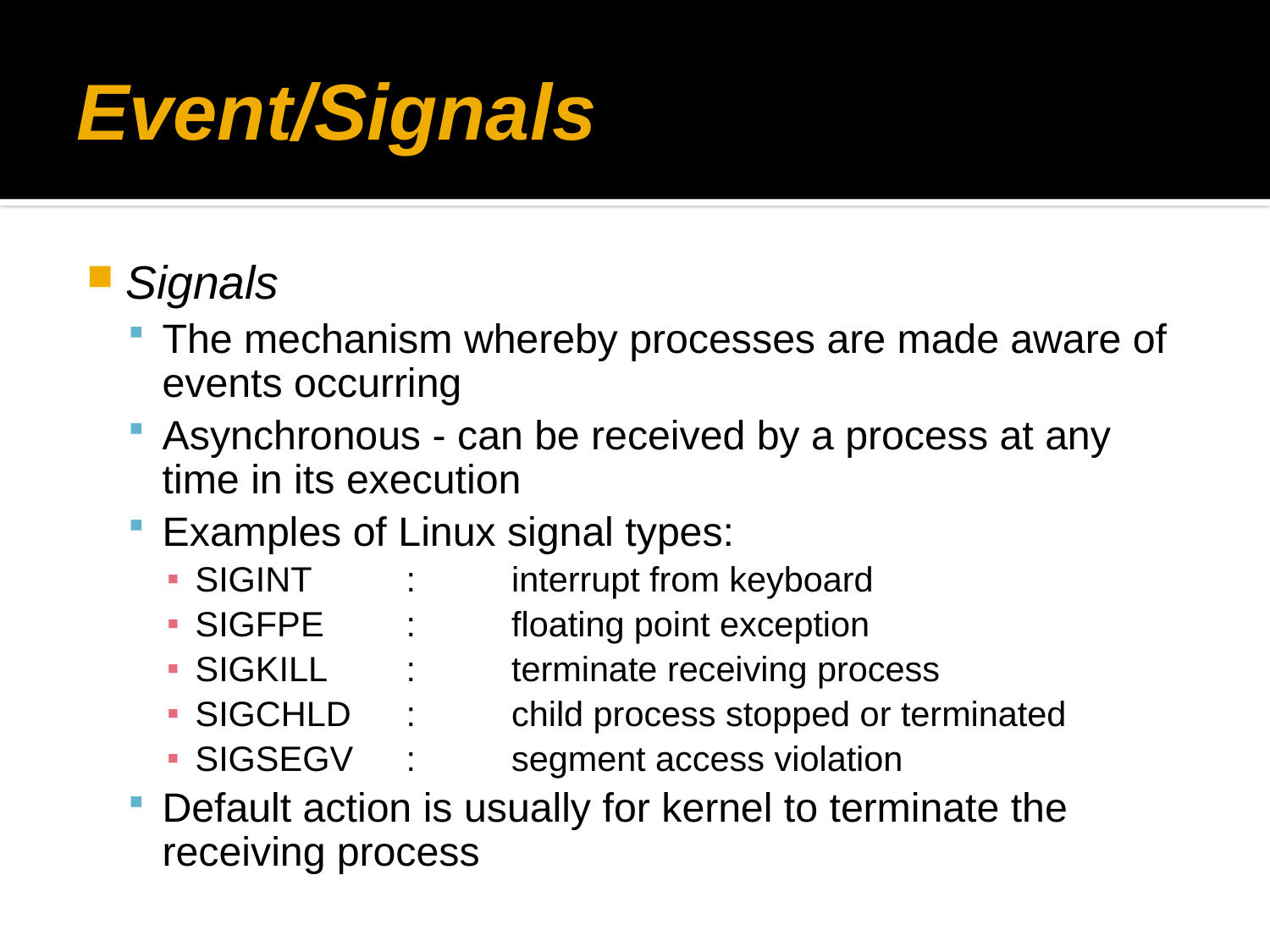

# Event/Signals
Signals
The mechanism whereby processes are made aware of events occurring
Asynchronous - can be received by a process at any time in its execution
Examples of Linux signal types:
SIGINT	:	interrupt from keyboard
SIGFPE	:	floating point exception
SIGKILL	:	terminate receiving process
SIGCHLD	:	child process stopped or terminated
SIGSEGV	:	segment access violation
Default action is usually for kernel to terminate the receiving process